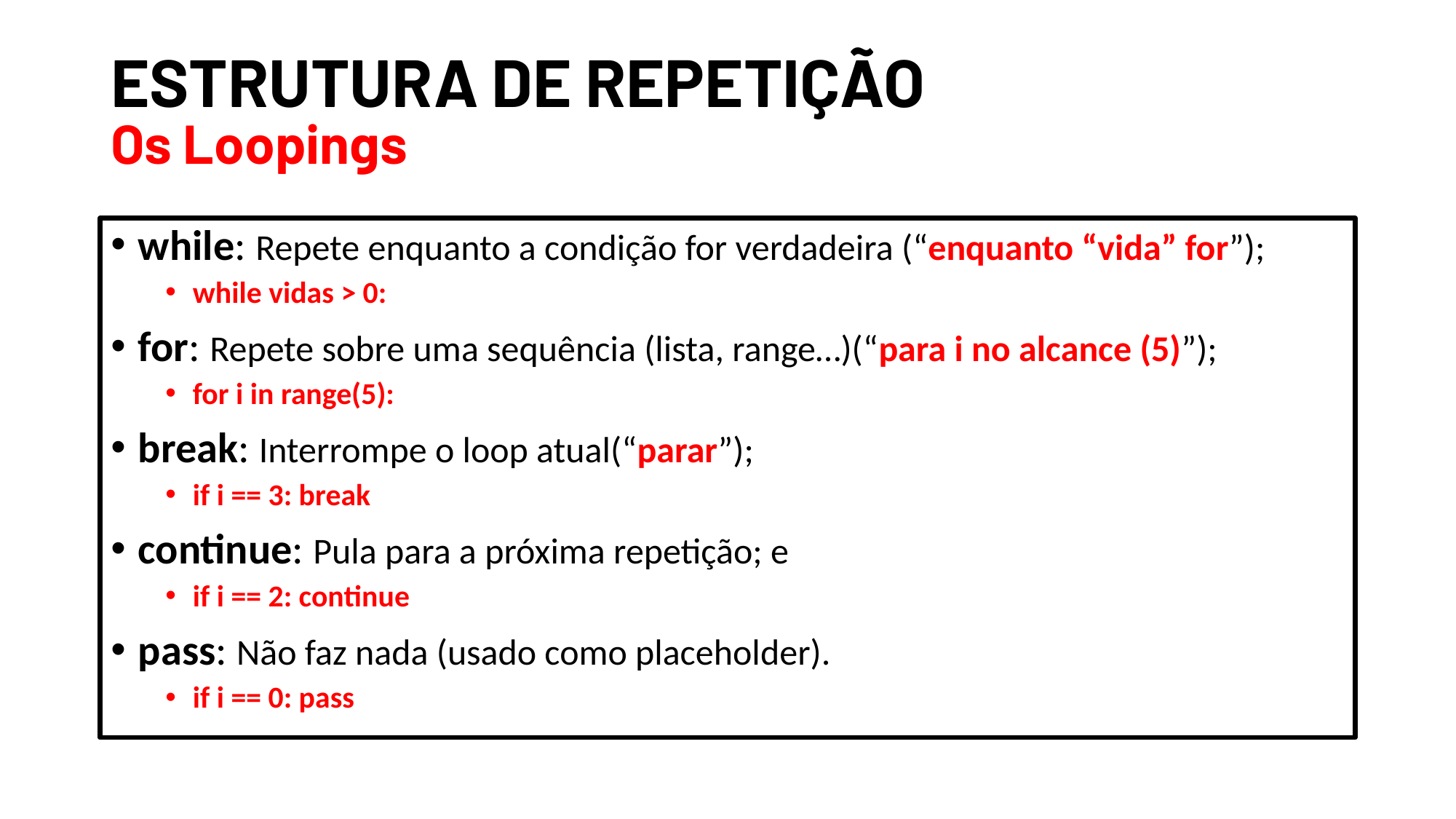

# ESTRUTURA DE REPETIÇÃO
Os Loopings
while: Repete enquanto a condição for verdadeira (“enquanto “vida” for”);
while vidas > 0:
for: Repete sobre uma sequência (lista, range…)(“para i no alcance (5)”);
for i in range(5):
break: Interrompe o loop atual(“parar”);
if i == 3: break
continue: Pula para a próxima repetição; e
if i == 2: continue
pass: Não faz nada (usado como placeholder).
if i == 0: pass